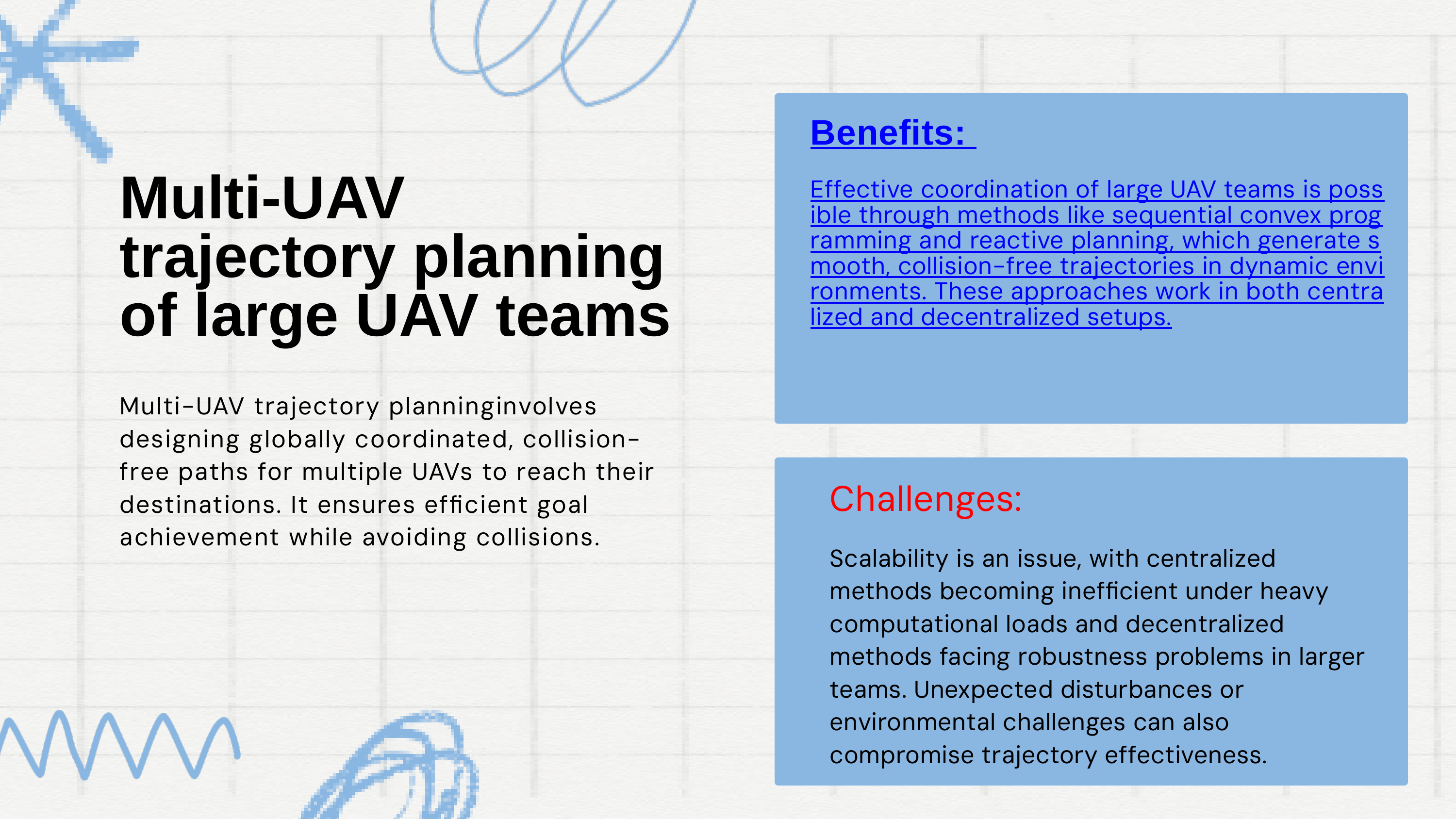

Benefits:

Effective coordination of large UAV teams is possible through methods like sequential convex programming and reactive planning, which generate smooth, collision-free trajectories in dynamic environments. These approaches work in both centralized and decentralized setups.

Multi-UAV trajectory planning of large UAV teams

Multi-UAV trajectory planninginvolves designing globally coordinated, collision-free paths for multiple UAVs to reach their destinations. It ensures efficient goal achievement while avoiding collisions.

Challenges:

Scalability is an issue, with centralized methods becoming inefficient under heavy computational loads and decentralized methods facing robustness problems in larger teams. Unexpected disturbances or environmental challenges can also compromise trajectory effectiveness.